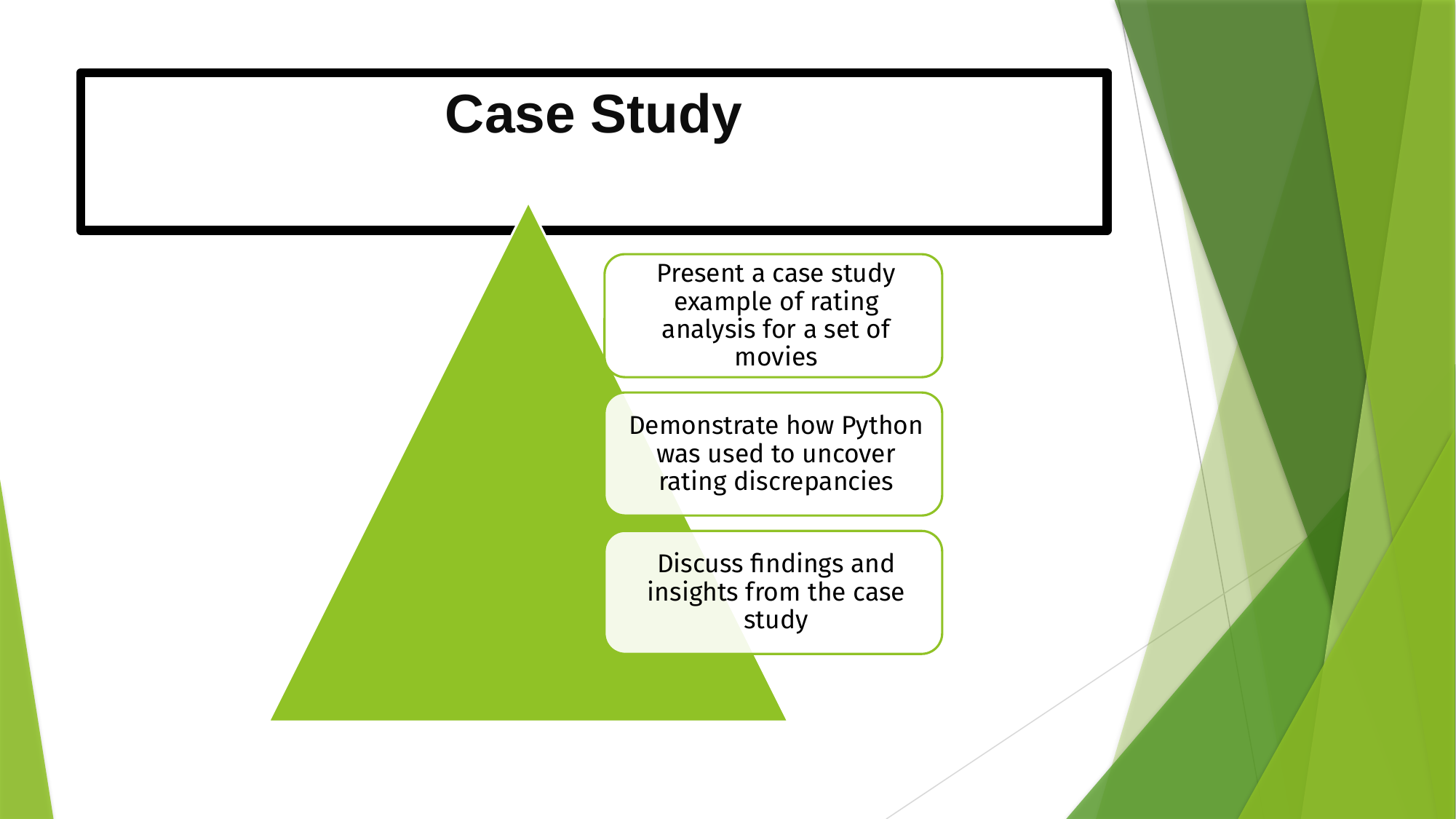

# Case Study
Present a case study example of rating analysis for a set of movies
Demonstrate how Python was used to uncover rating discrepancies
Discuss findings and insights from the case study